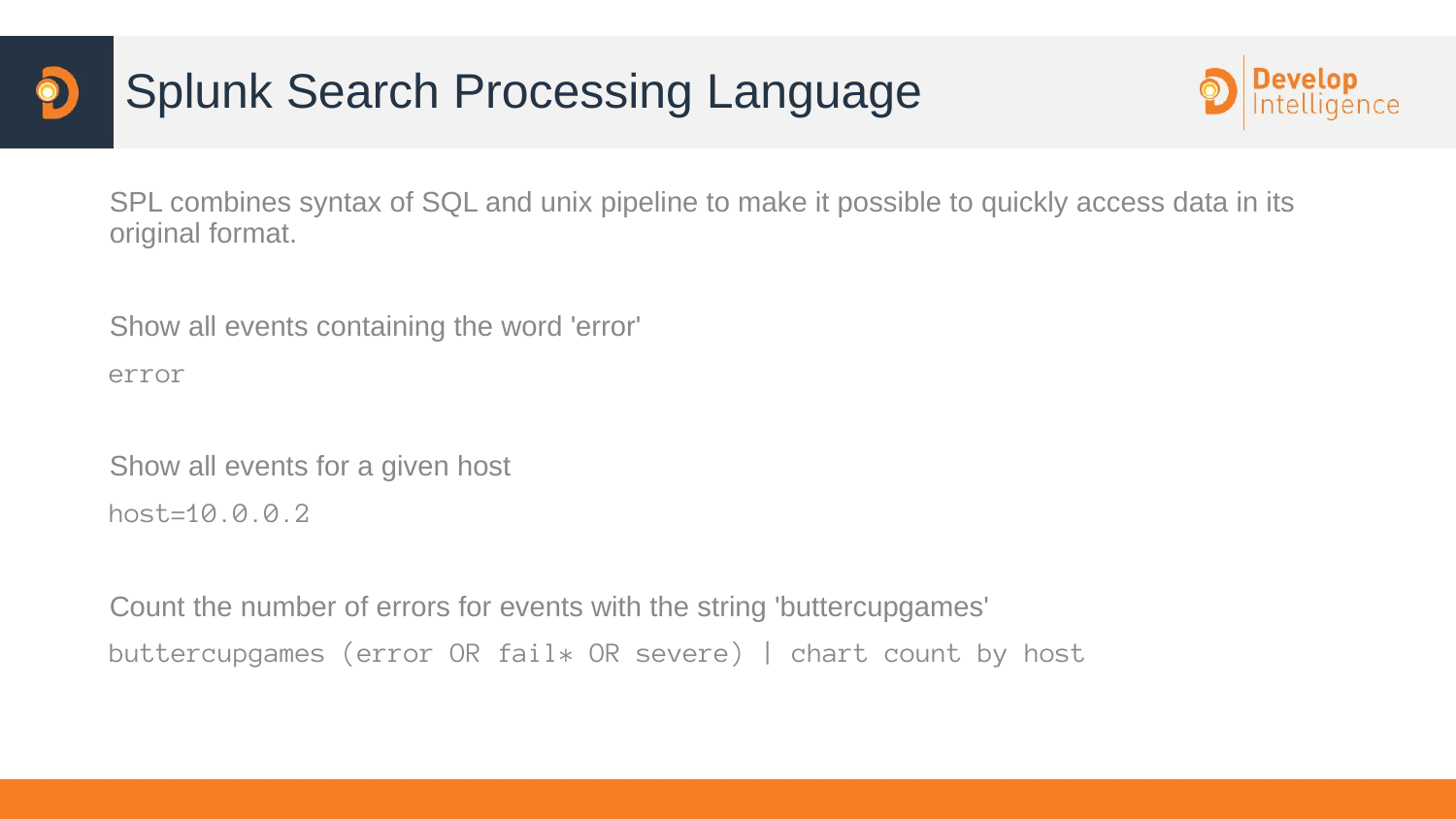

# Splunk Search Processing Language
SPL combines syntax of SQL and unix pipeline to make it possible to quickly access data in its original format.

Show all events containing the word 'error'
error

Show all events for a given host
host=10.0.0.2

Count the number of errors for events with the string 'buttercupgames'
buttercupgames (error OR fail* OR severe) | chart count by host